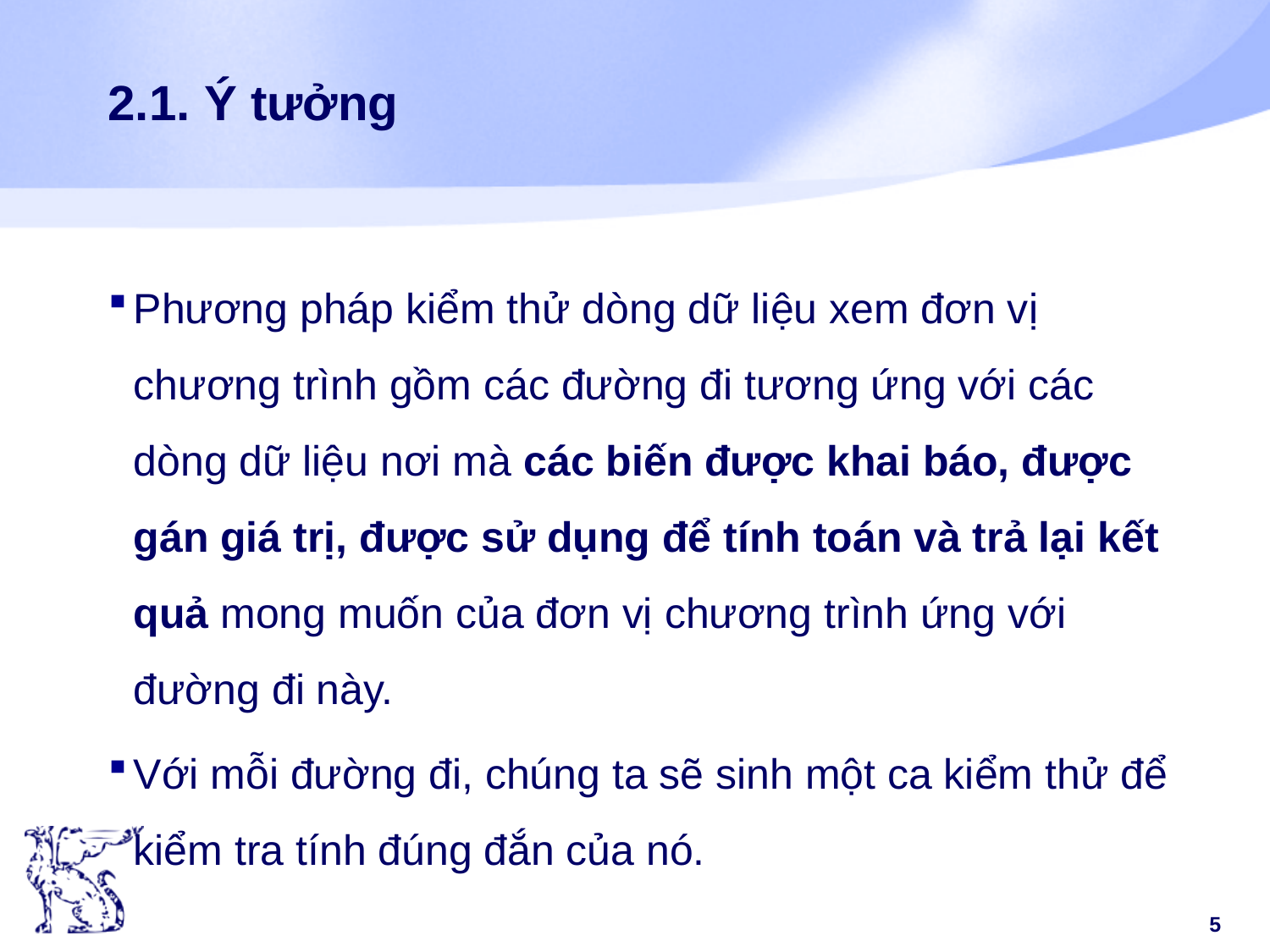

# 2.1. Ý tưởng
Phương pháp kiểm thử dòng dữ liệu xem đơn vị chương trình gồm các đường đi tương ứng với các dòng dữ liệu nơi mà các biến được khai báo, được gán giá trị, được sử dụng để tính toán và trả lại kết quả mong muốn của đơn vị chương trình ứng với đường đi này.
Với mỗi đường đi, chúng ta sẽ sinh một ca kiểm thử để kiểm tra tính đúng đắn của nó.
5